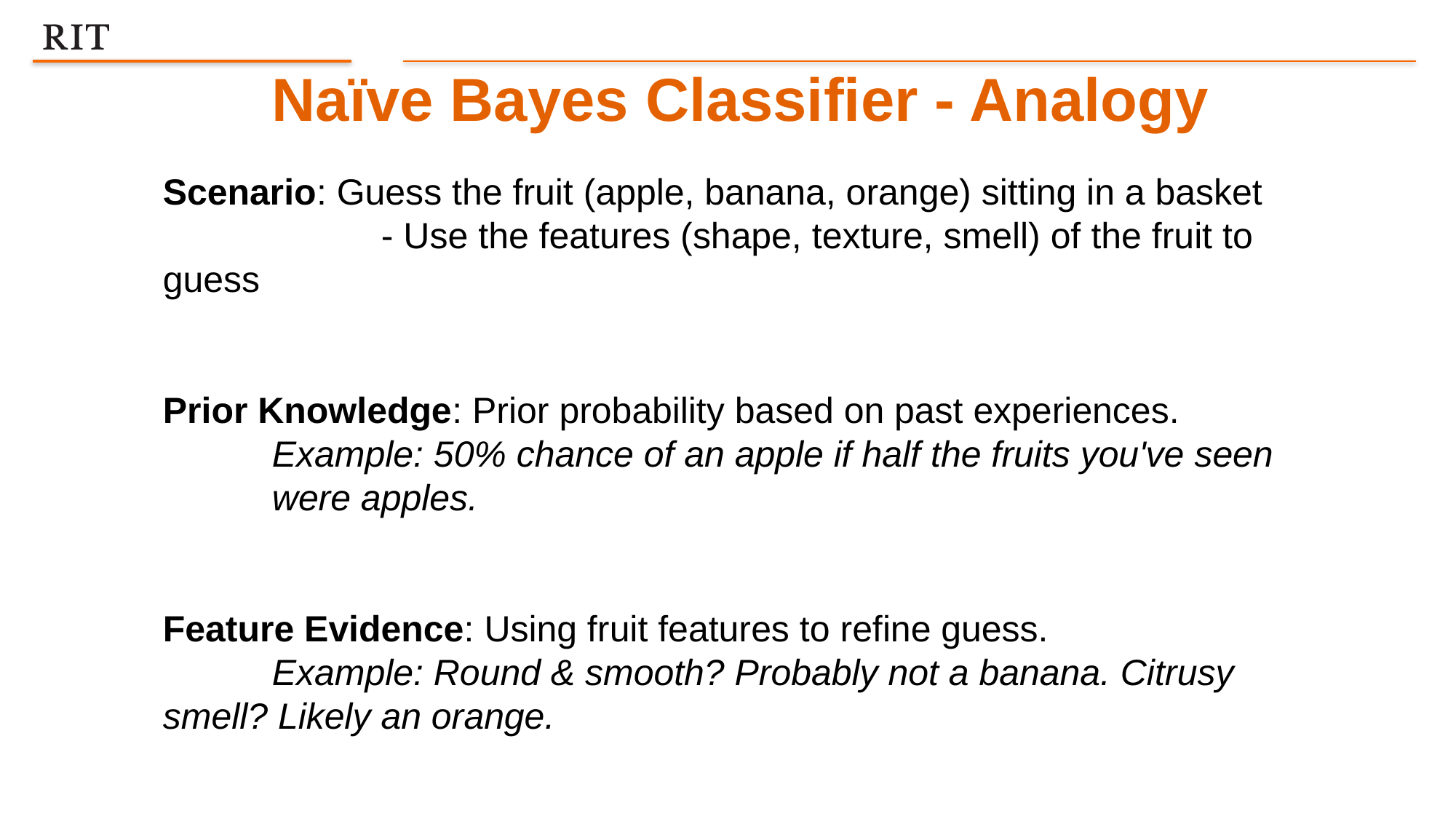

Naïve Bayes Classifier - Analogy
Scenario: Guess the fruit (apple, banana, orange) sitting in a basket
		- Use the features (shape, texture, smell) of the fruit to guess

Prior Knowledge: Prior probability based on past experiences.
	Example: 50% chance of an apple if half the fruits you've seen 	were apples.

Feature Evidence: Using fruit features to refine guess.
	Example: Round & smooth? Probably not a banana. Citrusy 	smell? Likely an orange.